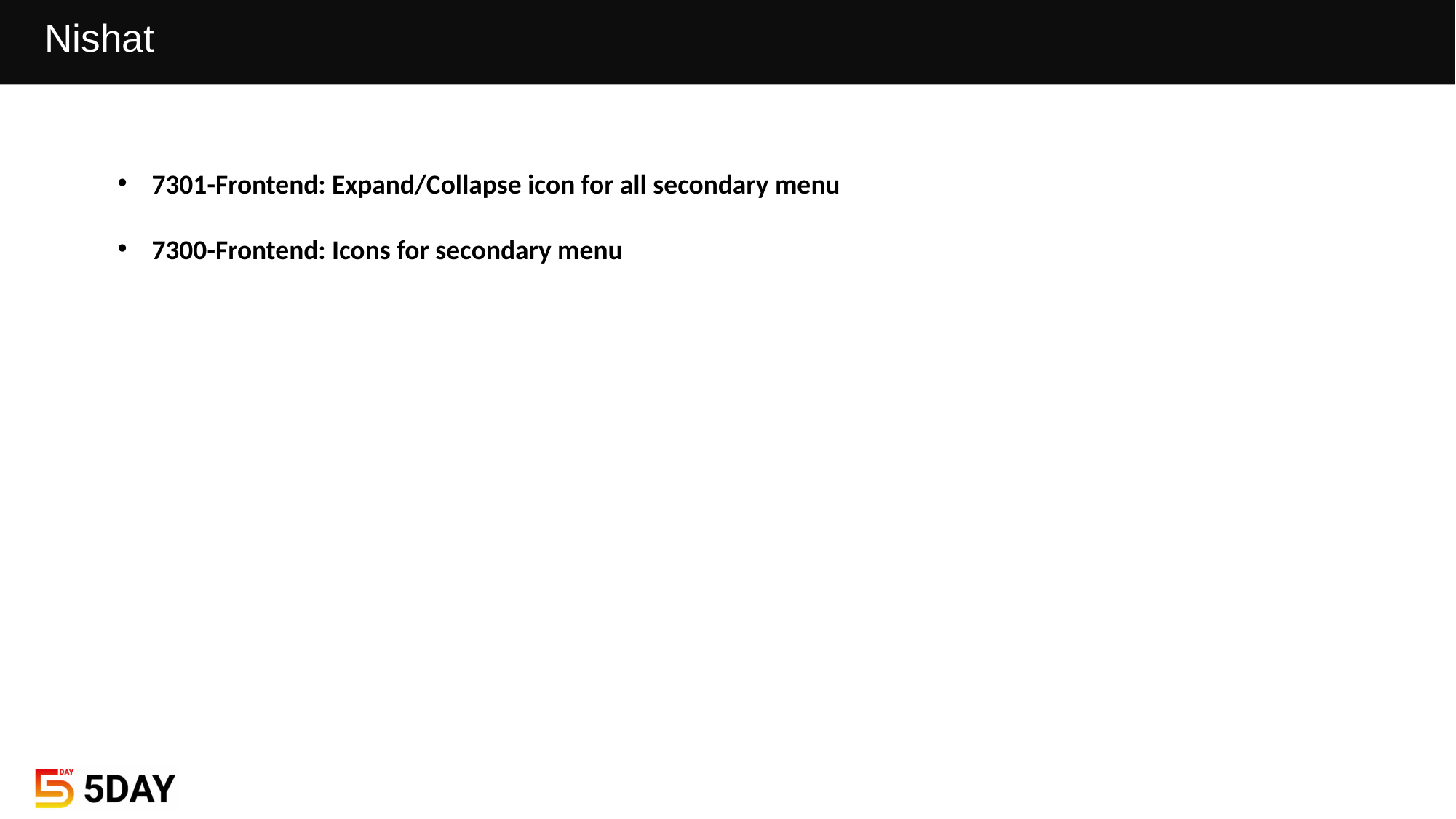

# Nishat

7301-Frontend: Expand/Collapse icon for all secondary menu

7300-Frontend: Icons for secondary menu